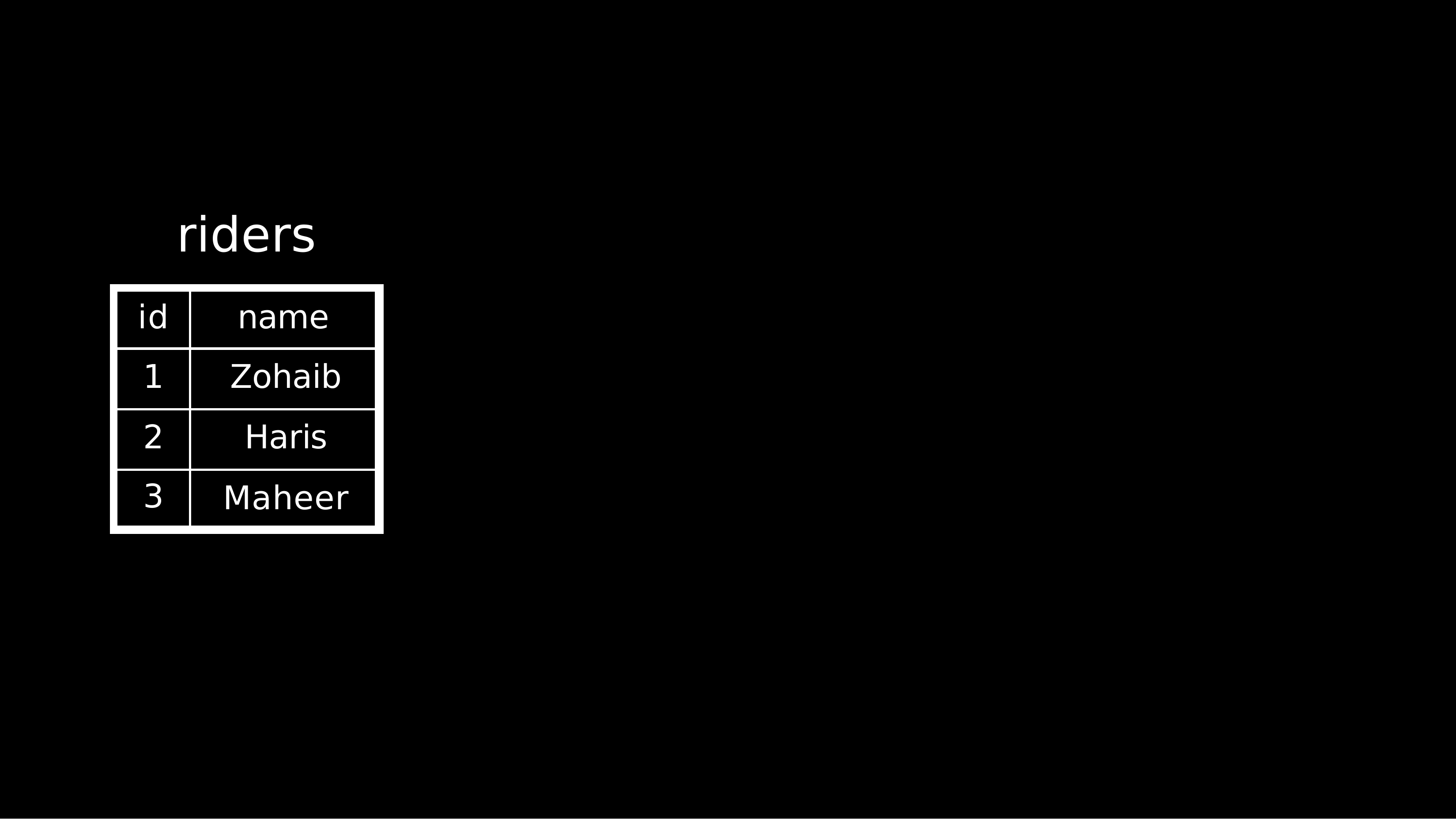

# riders
|  |  |  |  |
| --- | --- | --- | --- |
|  | id | name |  |
|  | 1 | Zohaib |  |
|  | 2 | Haris |  |
|  | 3 | Maheer |  |
|  |  |  |  |